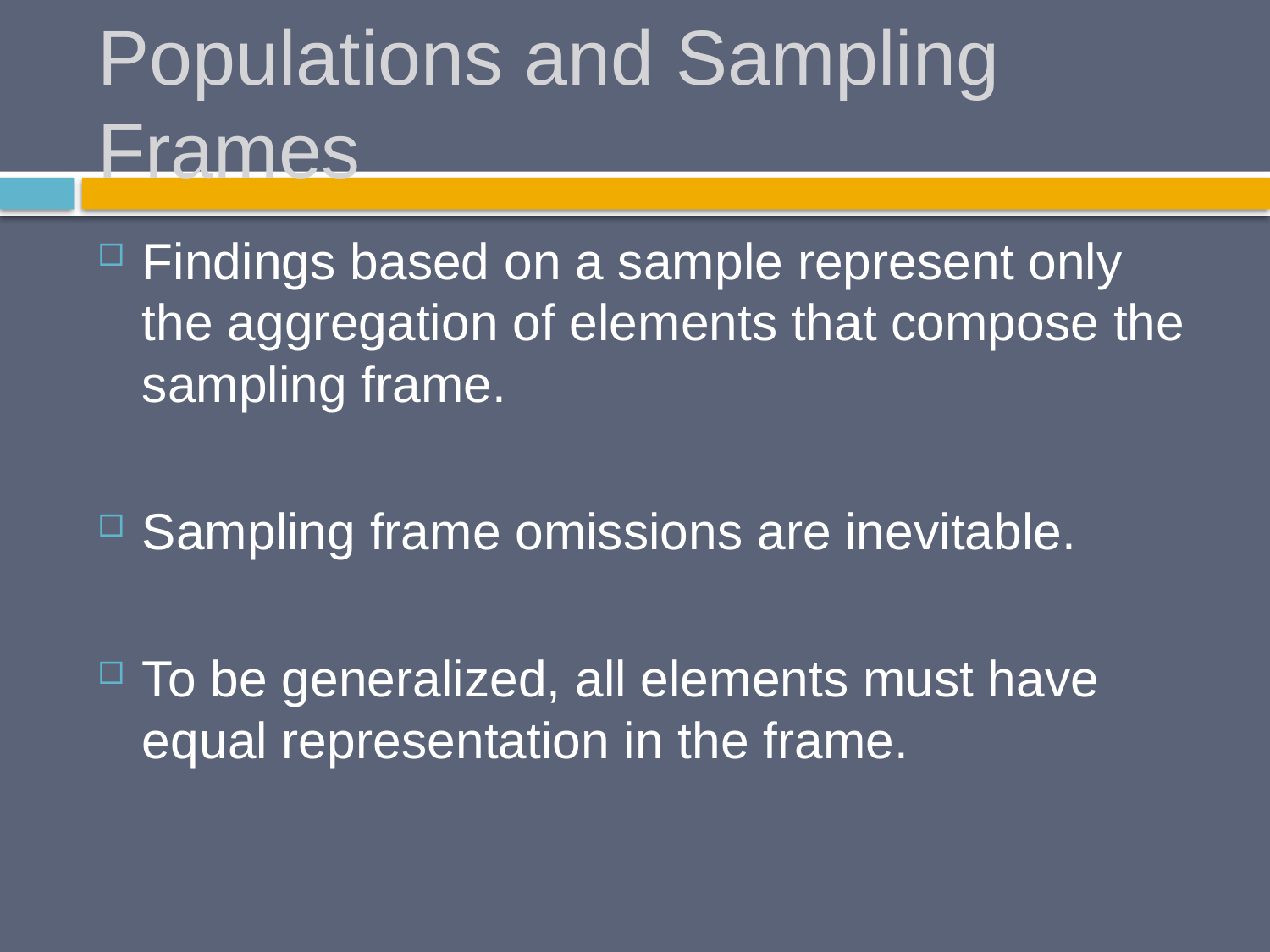

# Populations and Sampling Frames
Findings based on a sample represent only the aggregation of elements that compose the sampling frame.

Sampling frame omissions are inevitable.

To be generalized, all elements must have equal representation in the frame.